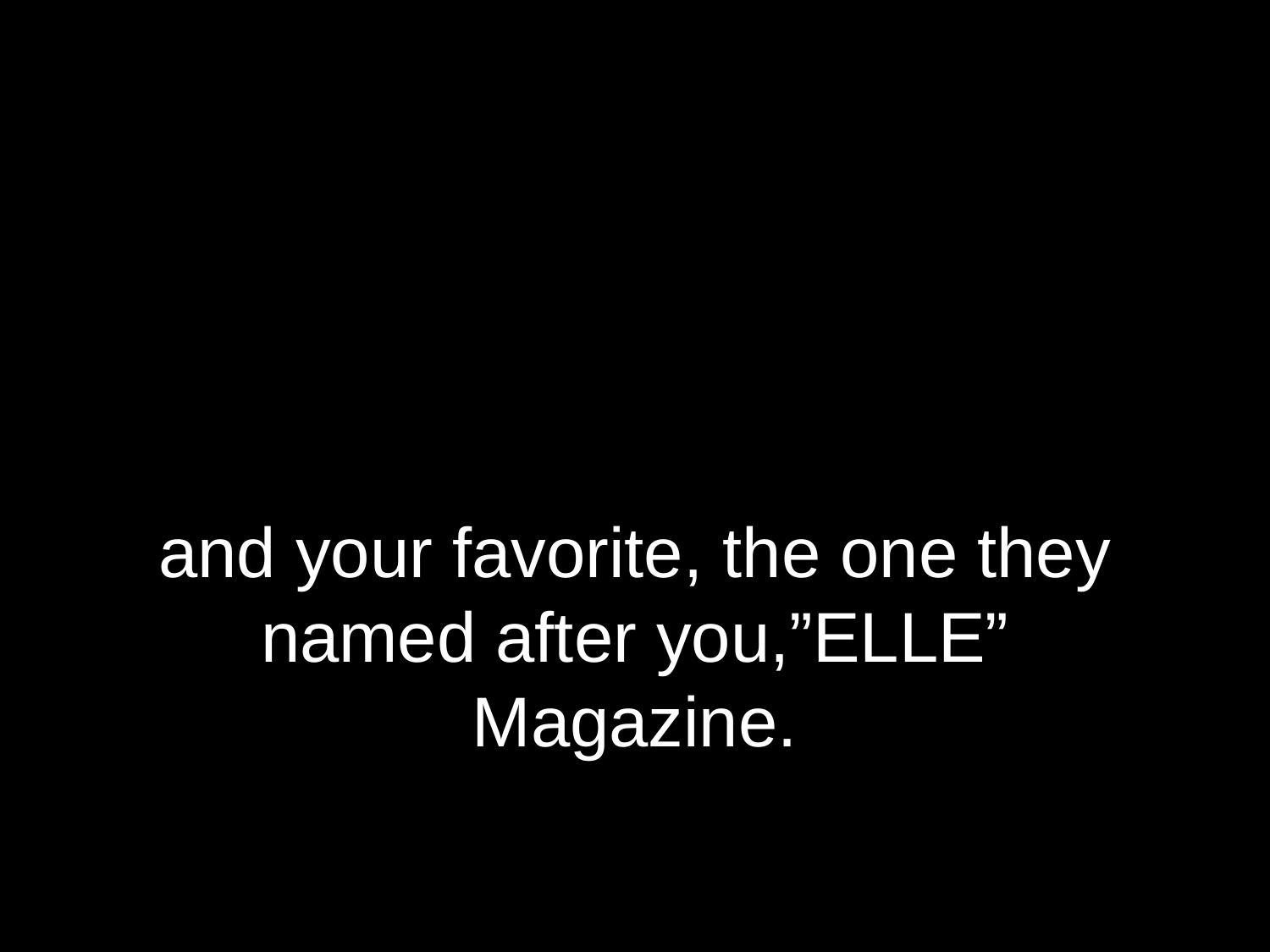

# and your favorite, the one they named after you,”ELLE” Magazine.